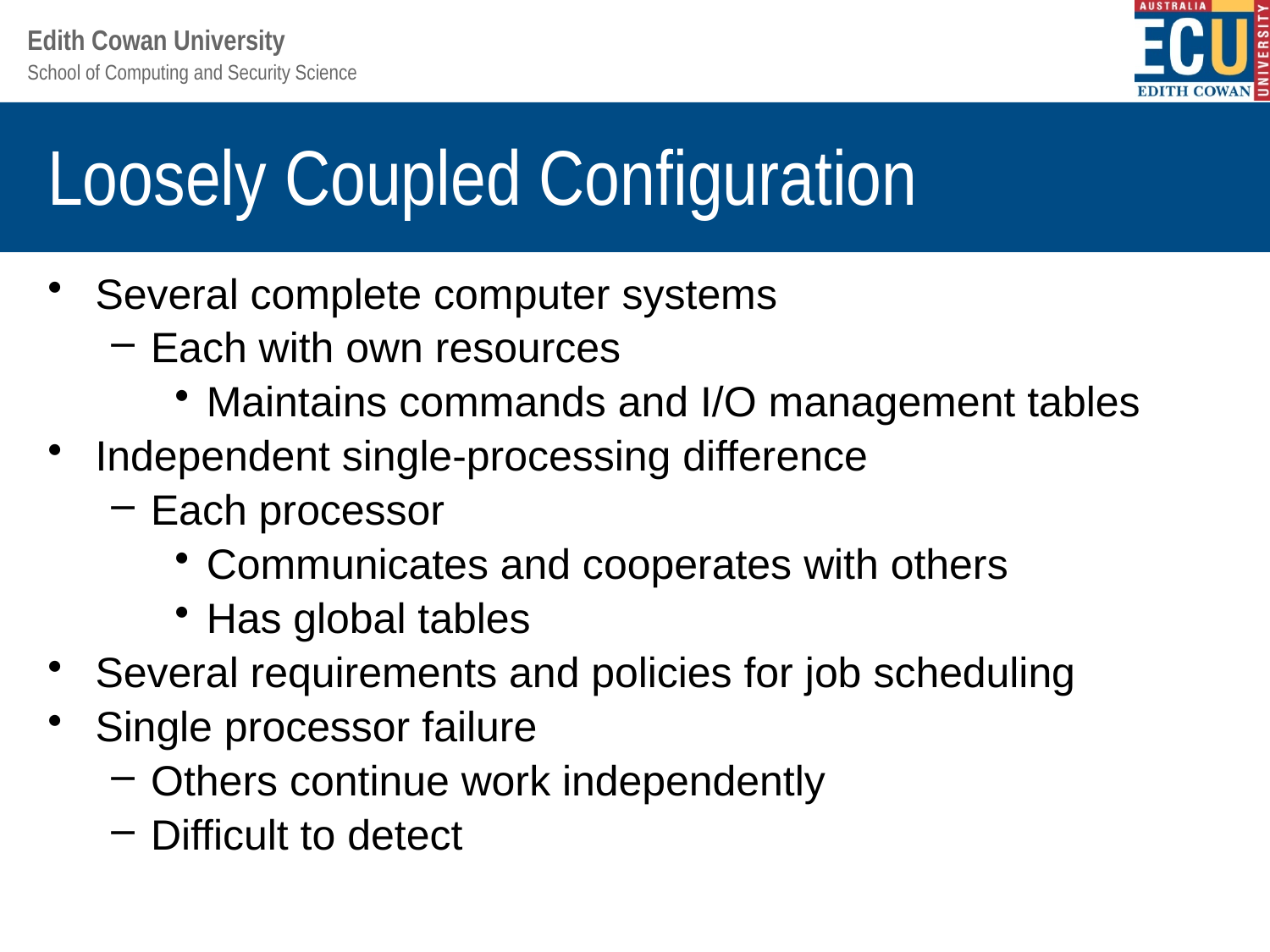

# Loosely Coupled Configuration
Several complete computer systems
Each with own resources
Maintains commands and I/O management tables
Independent single-processing difference
Each processor
Communicates and cooperates with others
Has global tables
Several requirements and policies for job scheduling
Single processor failure
Others continue work independently
Difficult to detect